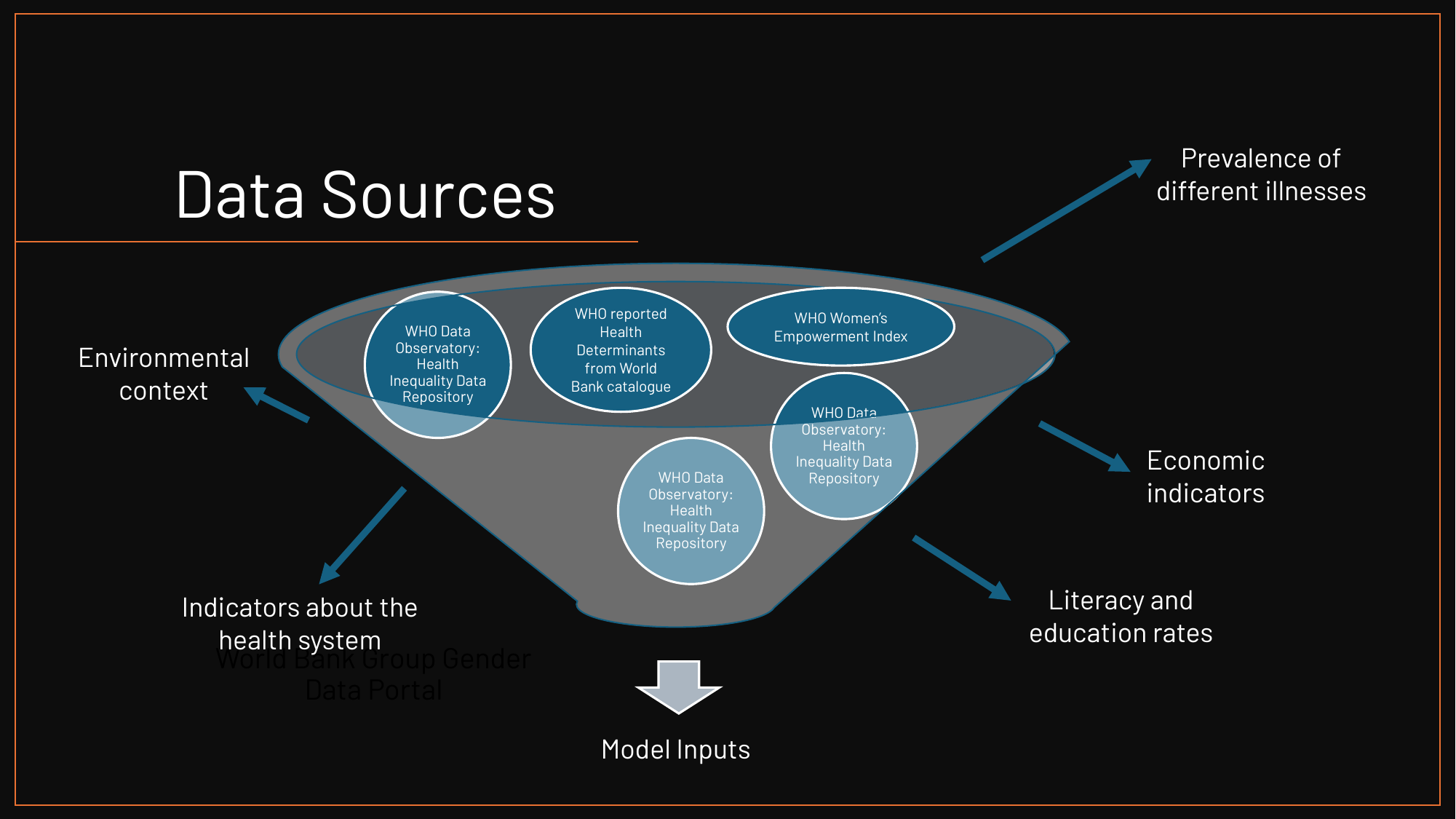

# Data Sources
Prevalence of different illnesses
World Bank Group Gender Data Portal
WHO Data Observatory: Health Inequality Data Repository
WHO Data Observatory: Health Inequality Data Repository
WHO Data Observatory: Health Inequality Data Repository
WHO reported Health Determinants from World Bank catalogue
WHO Women’s Empowerment Index
Environmental context
Economic indicators
Literacy and education rates
Indicators about the health system
Model Inputs